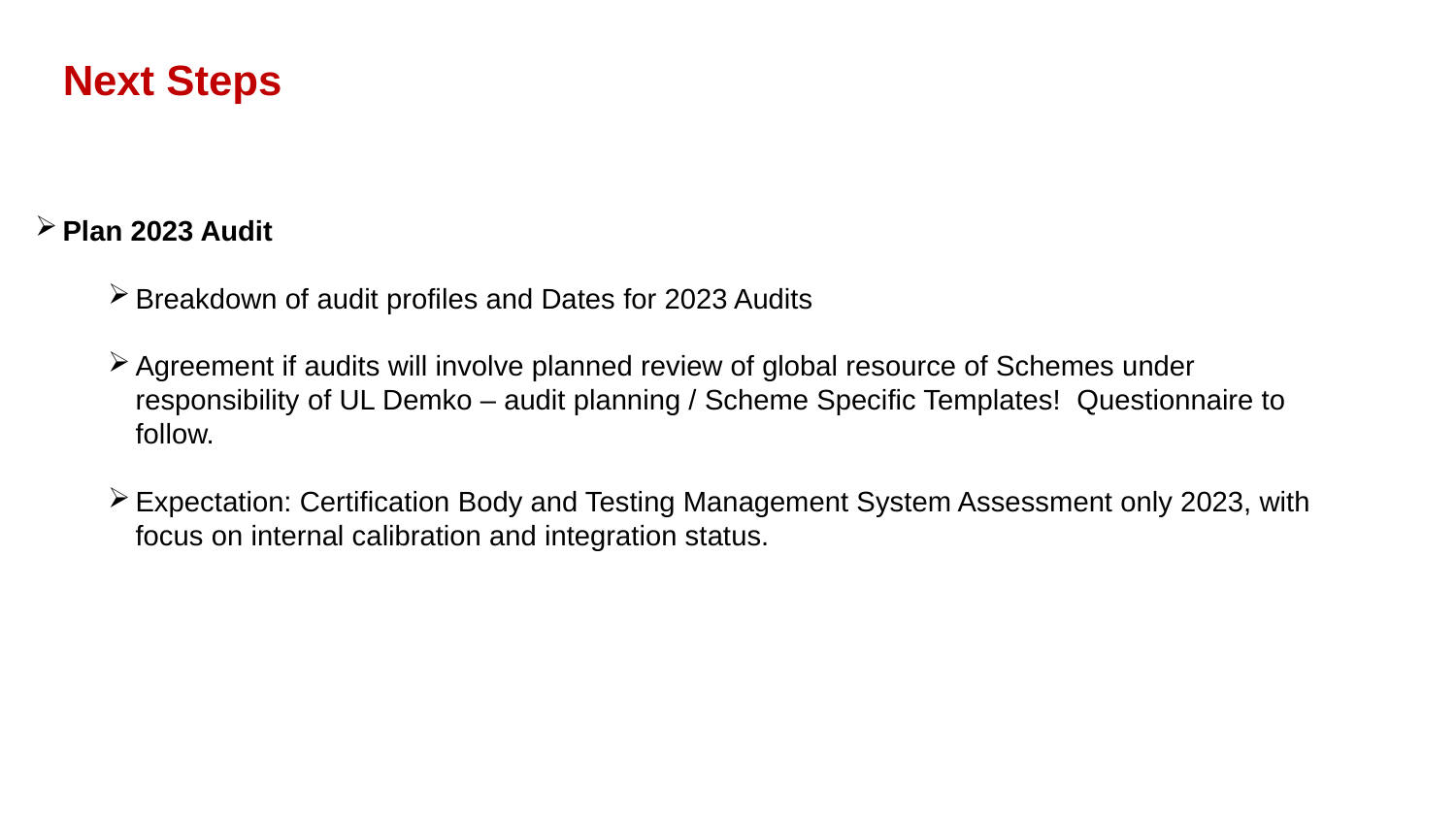

Next Steps
Plan 2023 Audit

Breakdown of audit profiles and Dates for 2023 Audits

Agreement if audits will involve planned review of global resource of Schemes under responsibility of UL Demko – audit planning / Scheme Specific Templates!  Questionnaire to follow.

Expectation: Certification Body and Testing Management System Assessment only 2023, with focus on internal calibration and integration status.